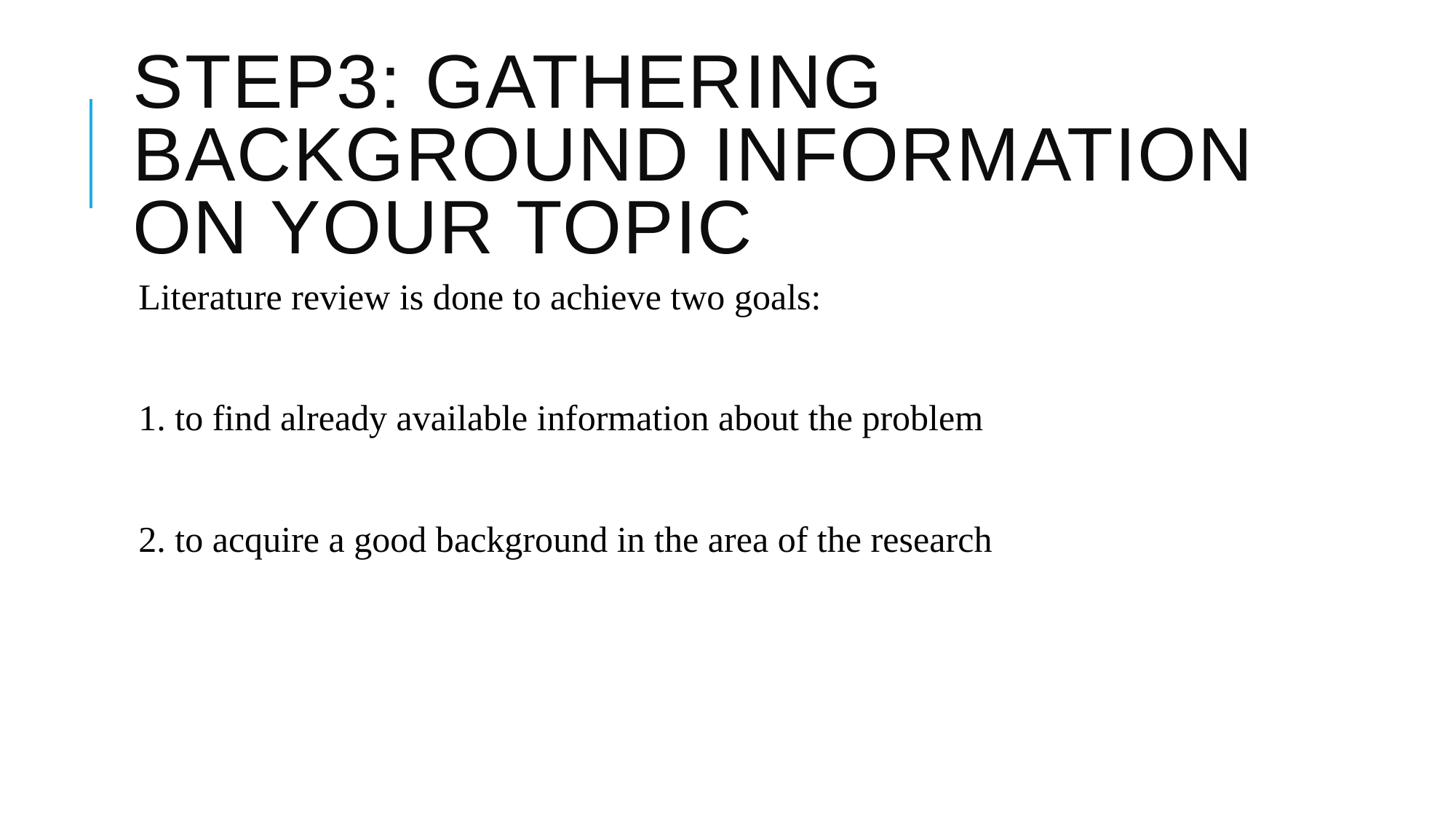

# Step3: Gathering background information on your topic
Literature review is done to achieve two goals:

1. to find already available information about the problem

2. to acquire a good background in the area of the research